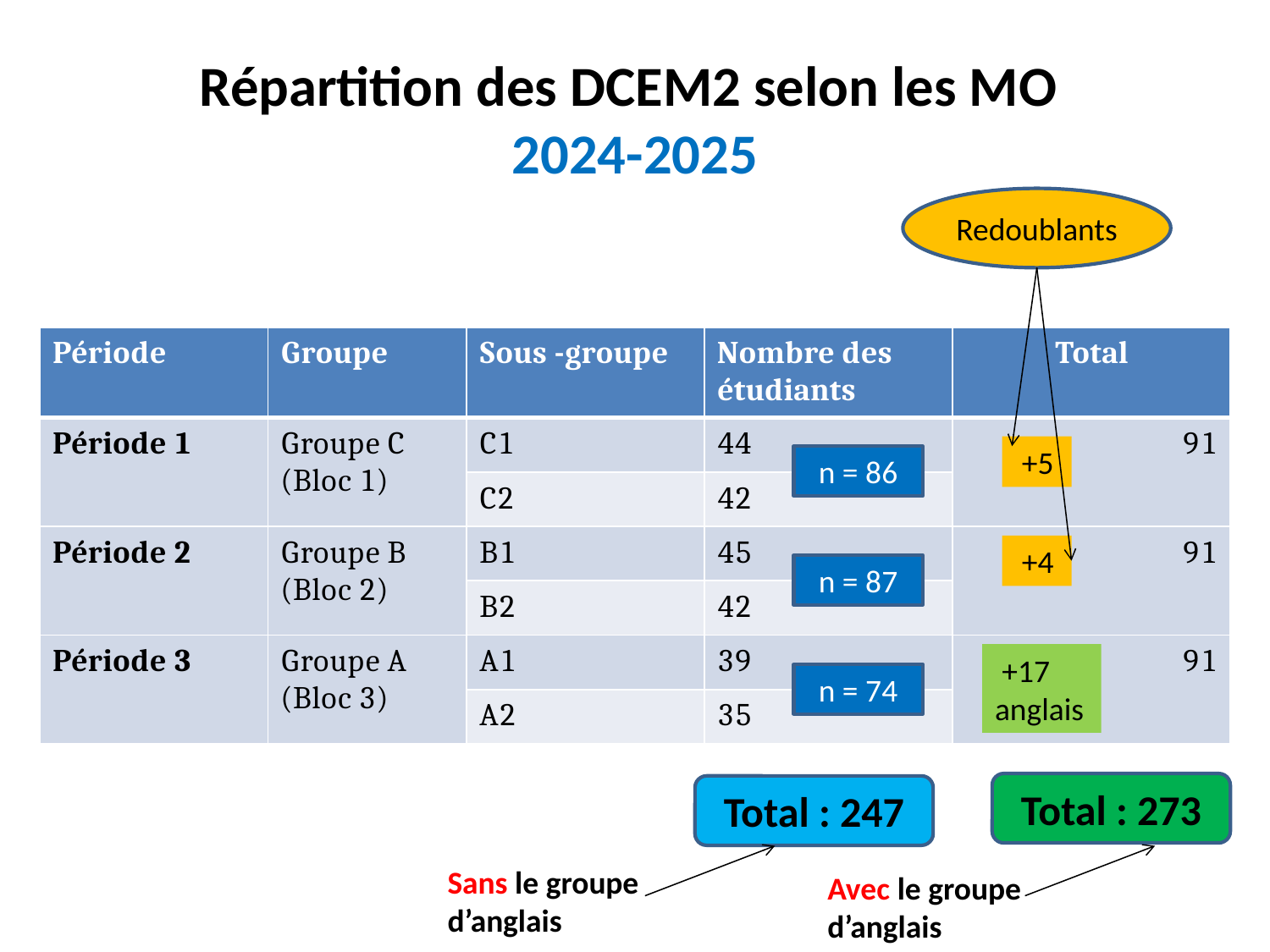

# Répartition des DCEM2 selon les MO 2024-2025
Redoublants
| Période | Groupe | Sous -groupe | Nombre des étudiants | Total |
| --- | --- | --- | --- | --- |
| Période 1 | Groupe C (Bloc 1) | C1 | 44 | 91 |
|  |  | C2 | 42 |  |
| Période 2 | Groupe B (Bloc 2) | B1 | 45 | 91 |
|  |  | B2 | 42 |  |
| Période 3 | Groupe A (Bloc 3) | A1 | 39 | 91 |
|  |  | A2 | 35 |  |
 +5
n = 86
 +4
n = 87
 +17 anglais
n = 74
Total : 273
Total : 247
Sans le groupe d’anglais
Avec le groupe d’anglais